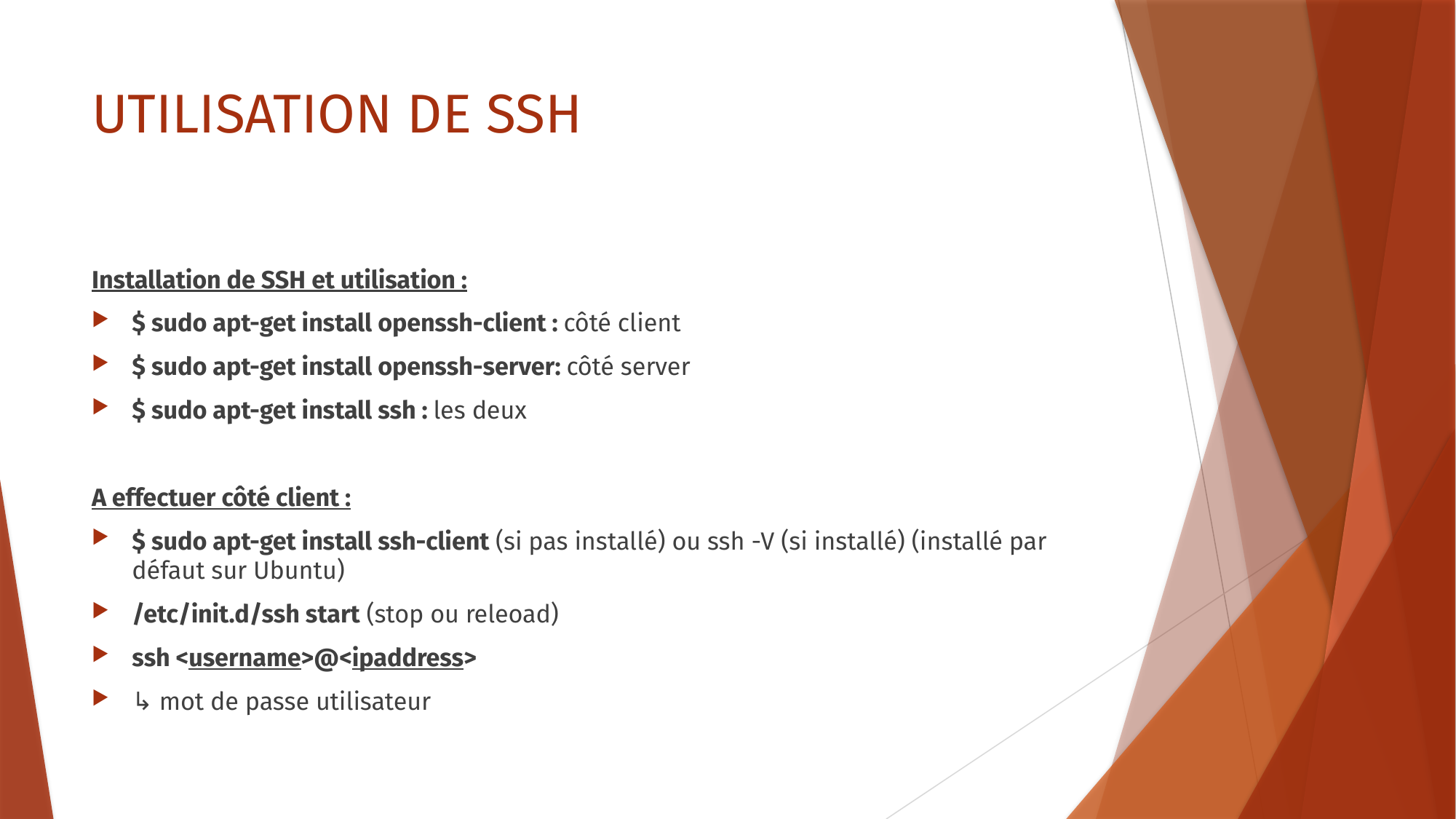

# UTILISATION DE SSH
Installation de SSH et utilisation :
$ sudo apt-get install openssh-client : côté client
$ sudo apt-get install openssh-server: côté server
$ sudo apt-get install ssh : les deux

A effectuer côté client :
$ sudo apt-get install ssh-client (si pas installé) ou ssh -V (si installé) (installé par défaut sur Ubuntu)
/etc/init.d/ssh start (stop ou releoad)
ssh <username>@<ipaddress>
↳ mot de passe utilisateur